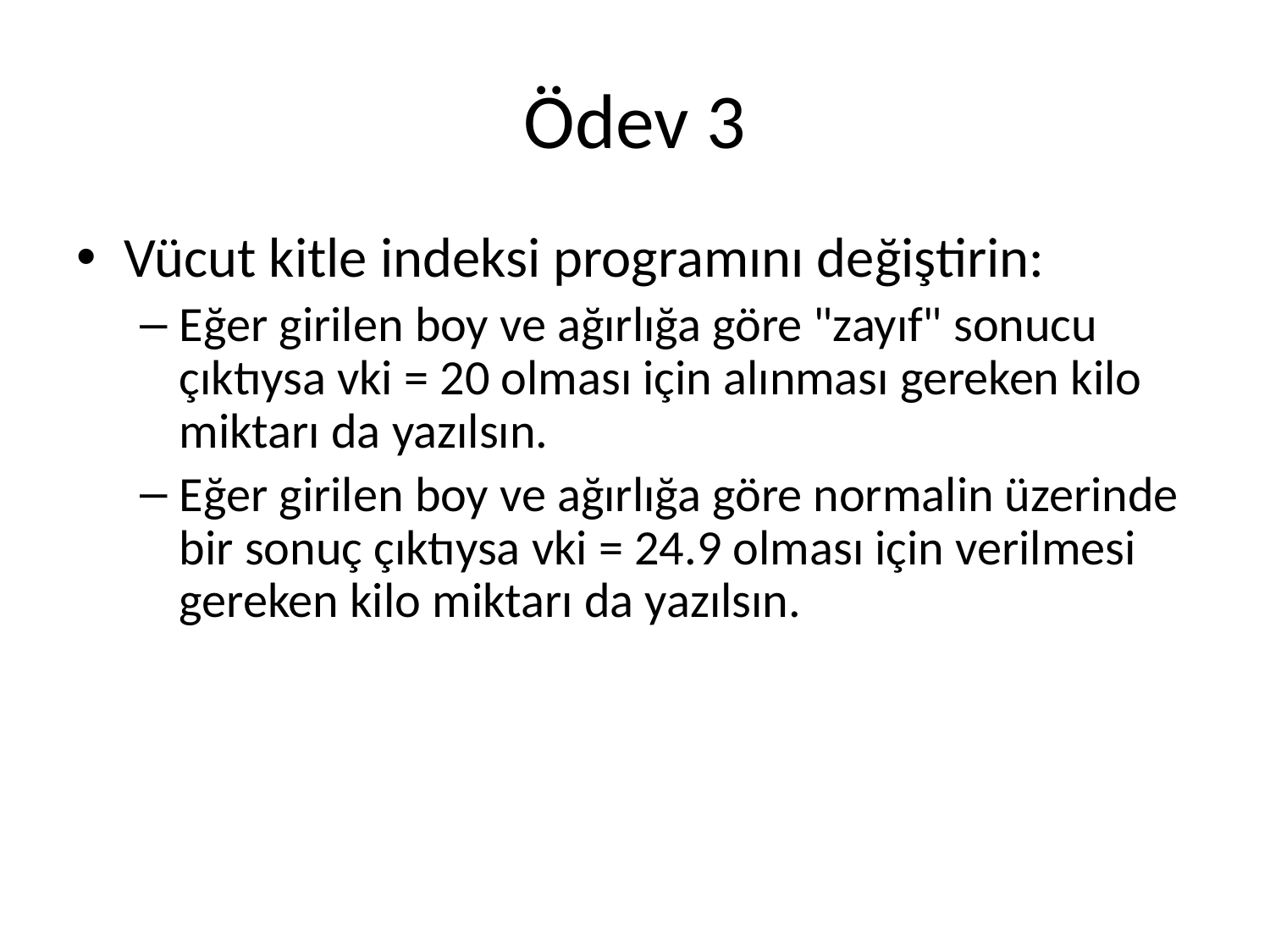

# Ödev 3
Vücut kitle indeksi programını değiştirin:
Eğer girilen boy ve ağırlığa göre "zayıf" sonucu çıktıysa vki = 20 olması için alınması gereken kilo miktarı da yazılsın.
Eğer girilen boy ve ağırlığa göre normalin üzerinde bir sonuç çıktıysa vki = 24.9 olması için verilmesi gereken kilo miktarı da yazılsın.